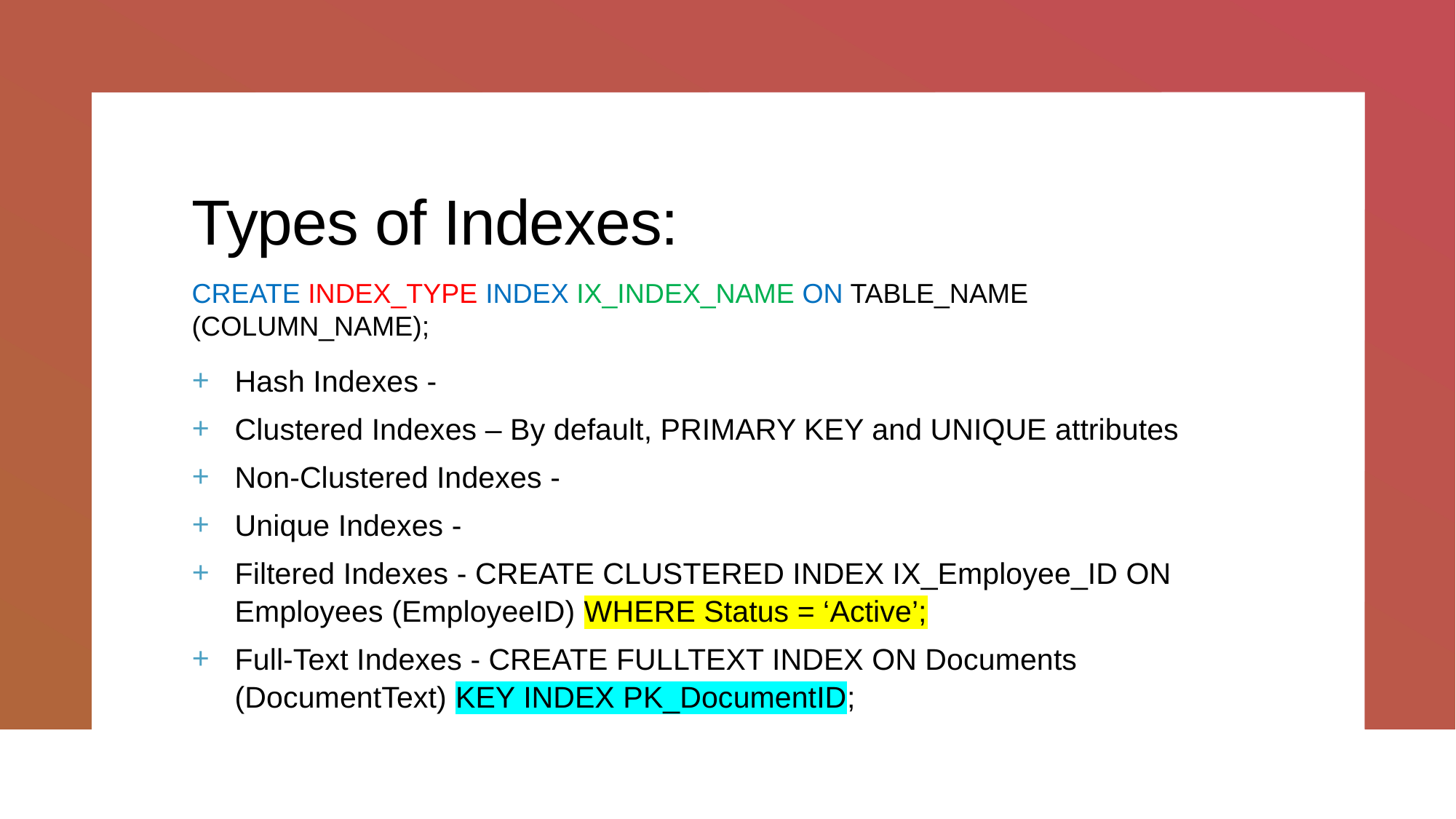

# Types of Indexes:
CREATE INDEX_TYPE INDEX IX_INDEX_NAME ON TABLE_NAME (COLUMN_NAME);
Hash Indexes -
Clustered Indexes – By default, PRIMARY KEY and UNIQUE attributes
Non-Clustered Indexes -
Unique Indexes -
Filtered Indexes - CREATE CLUSTERED INDEX IX_Employee_ID ON Employees (EmployeeID) WHERE Status = ‘Active’;
Full-Text Indexes - CREATE FULLTEXT INDEX ON Documents (DocumentText) KEY INDEX PK_DocumentID;